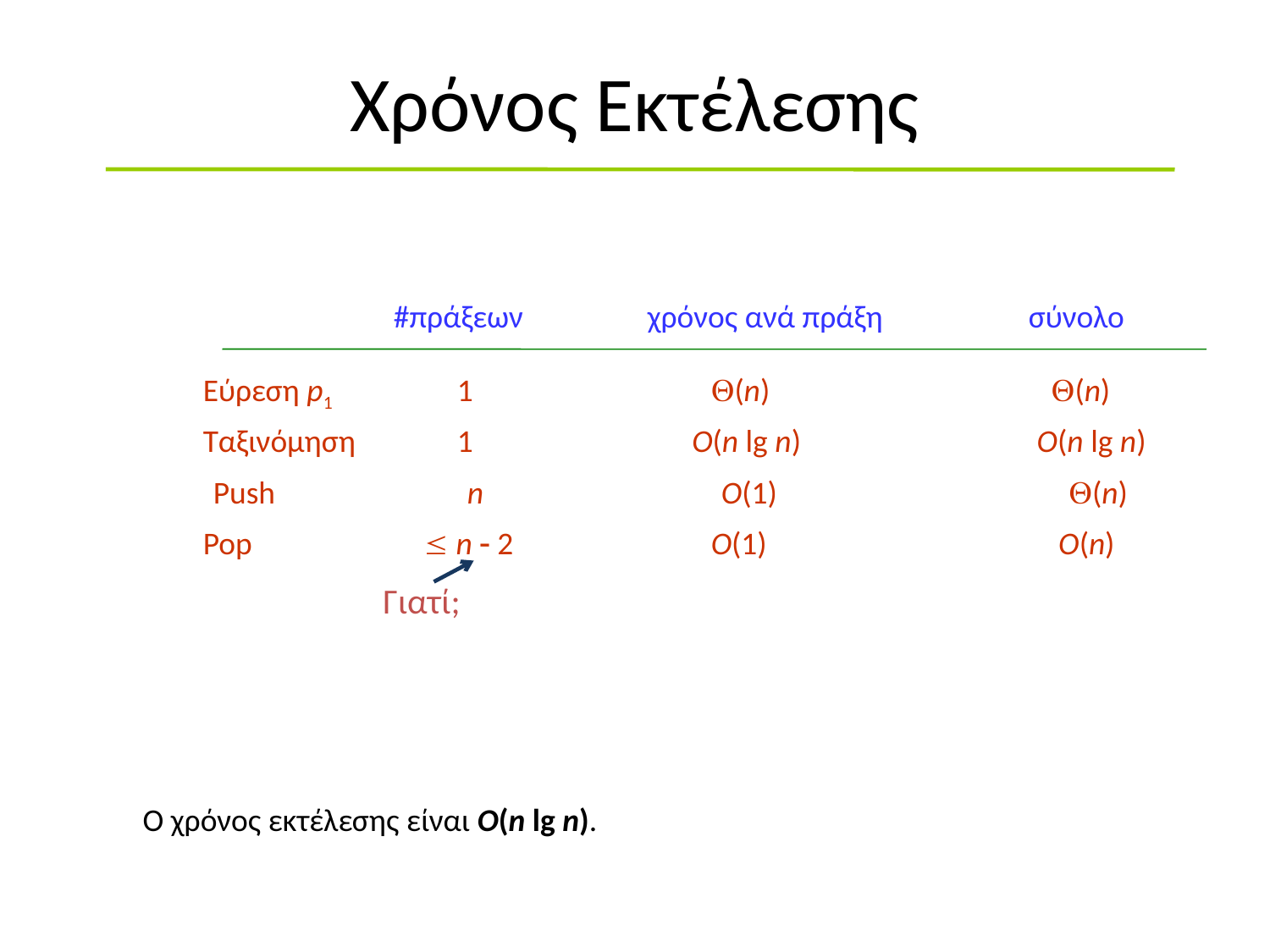

# Χρόνος Εκτέλεσης

#πράξεων	χρόνος ανά πράξη		σύνολο

Εύρεση p1	1		Θ(n)		            Θ(n)
Ταξινόμηση	1            	               O(n lg n)        	          O(n lg n)
Push		n		O(1)		             Θ(n)
Pop       	             ≤ n − 2                   	O(1) 		             O(n)
Γιατί;
Ο χρόνος εκτέλεσης είναι O(n lg n).